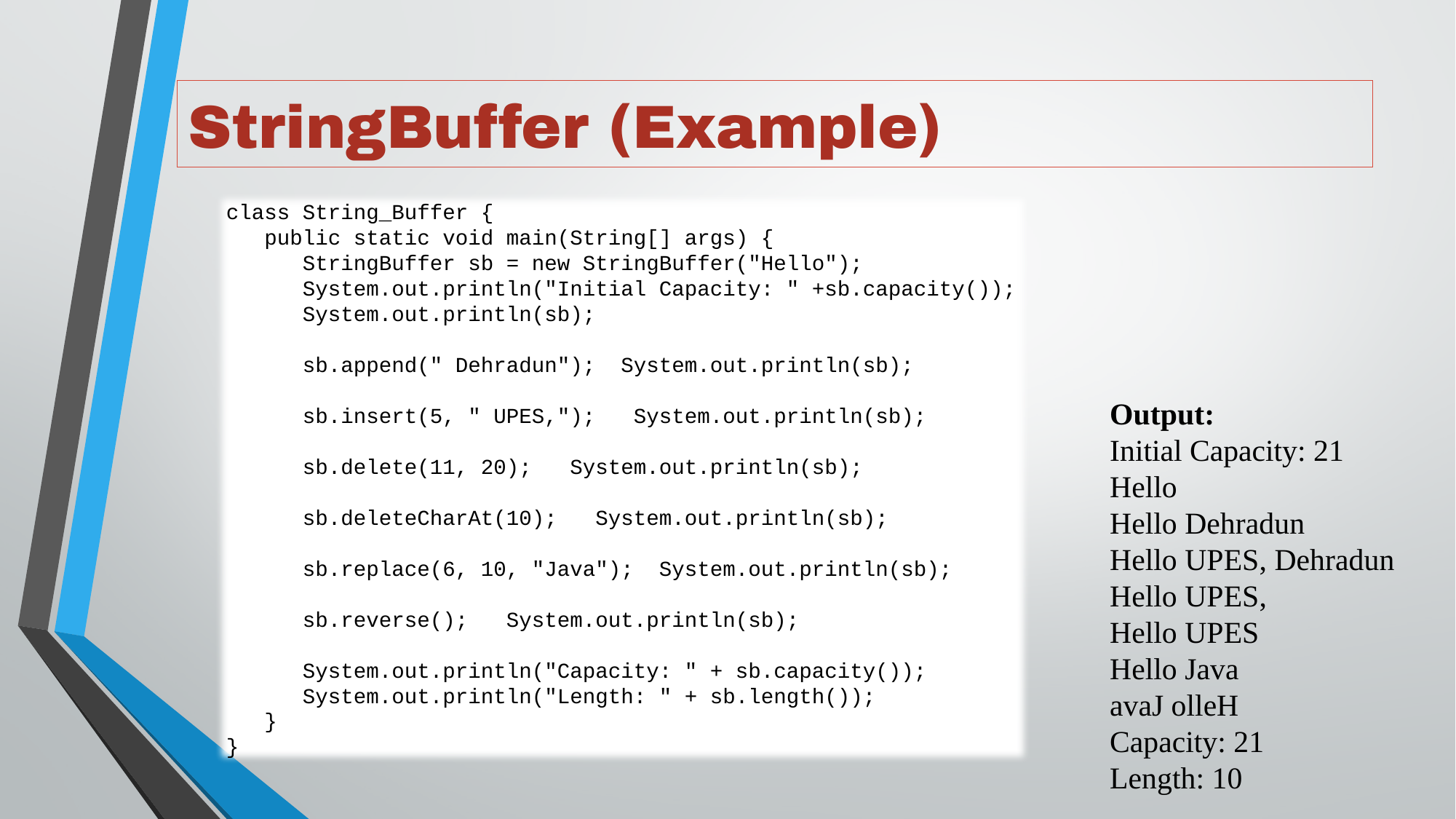

# StringBuffer (Example)
class String_Buffer {
   public static void main(String[] args) {
      StringBuffer sb = new StringBuffer("Hello");
      System.out.println("Initial Capacity: " +sb.capacity());
      System.out.println(sb);

      sb.append(" Dehradun");  System.out.println(sb);

      sb.insert(5, " UPES,");   System.out.println(sb);

      sb.delete(11, 20);   System.out.println(sb);

      sb.deleteCharAt(10);   System.out.println(sb);

      sb.replace(6, 10, "Java");  System.out.println(sb);

      sb.reverse();   System.out.println(sb);

      System.out.println("Capacity: " + sb.capacity());
      System.out.println("Length: " + sb.length());
   }
}
Output:
Initial Capacity: 21
Hello
Hello Dehradun
Hello UPES, Dehradun
Hello UPES,
Hello UPES
Hello Java
avaJ olleH
Capacity: 21
Length: 10